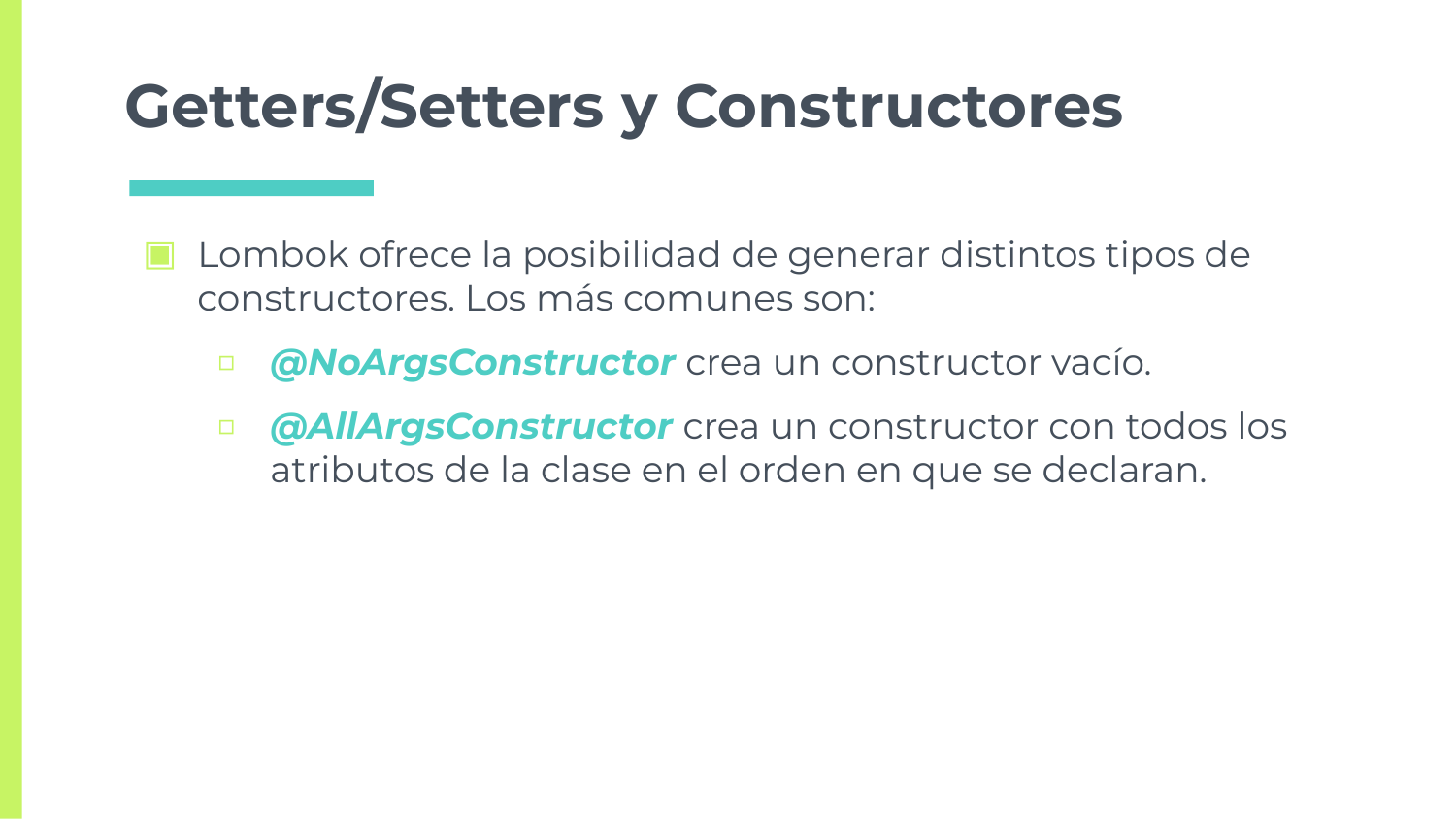

# Getters/Setters y Constructores
Lombok ofrece la posibilidad de generar distintos tipos de constructores. Los más comunes son:
@NoArgsConstructor crea un constructor vacío.
@AllArgsConstructor crea un constructor con todos los atributos de la clase en el orden en que se declaran.